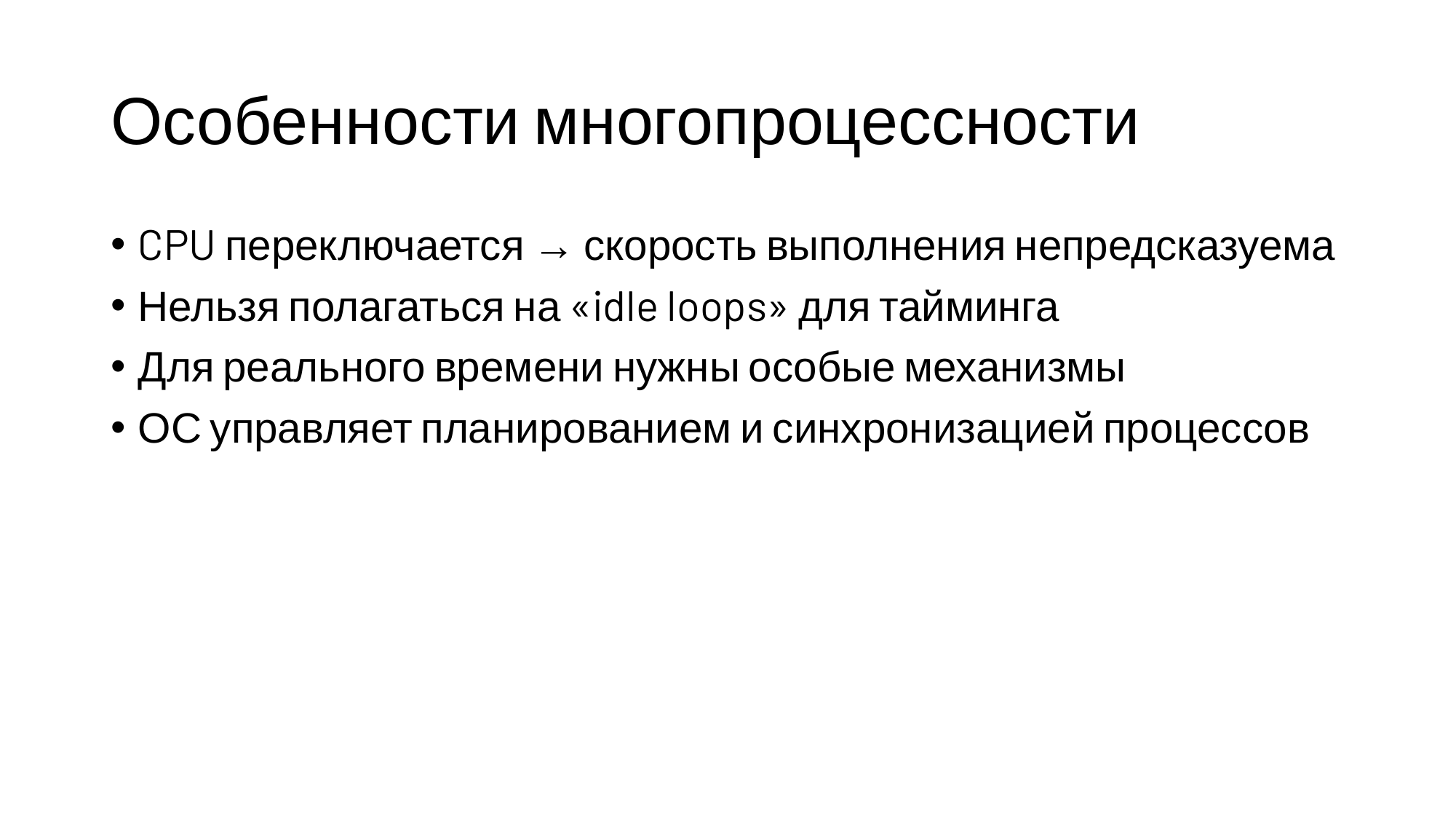

# Особенности многопроцессности
CPU переключается → скорость выполнения непредсказуема
Нельзя полагаться на «idle loops» для тайминга
Для реального времени нужны особые механизмы
ОС управляет планированием и синхронизацией процессов